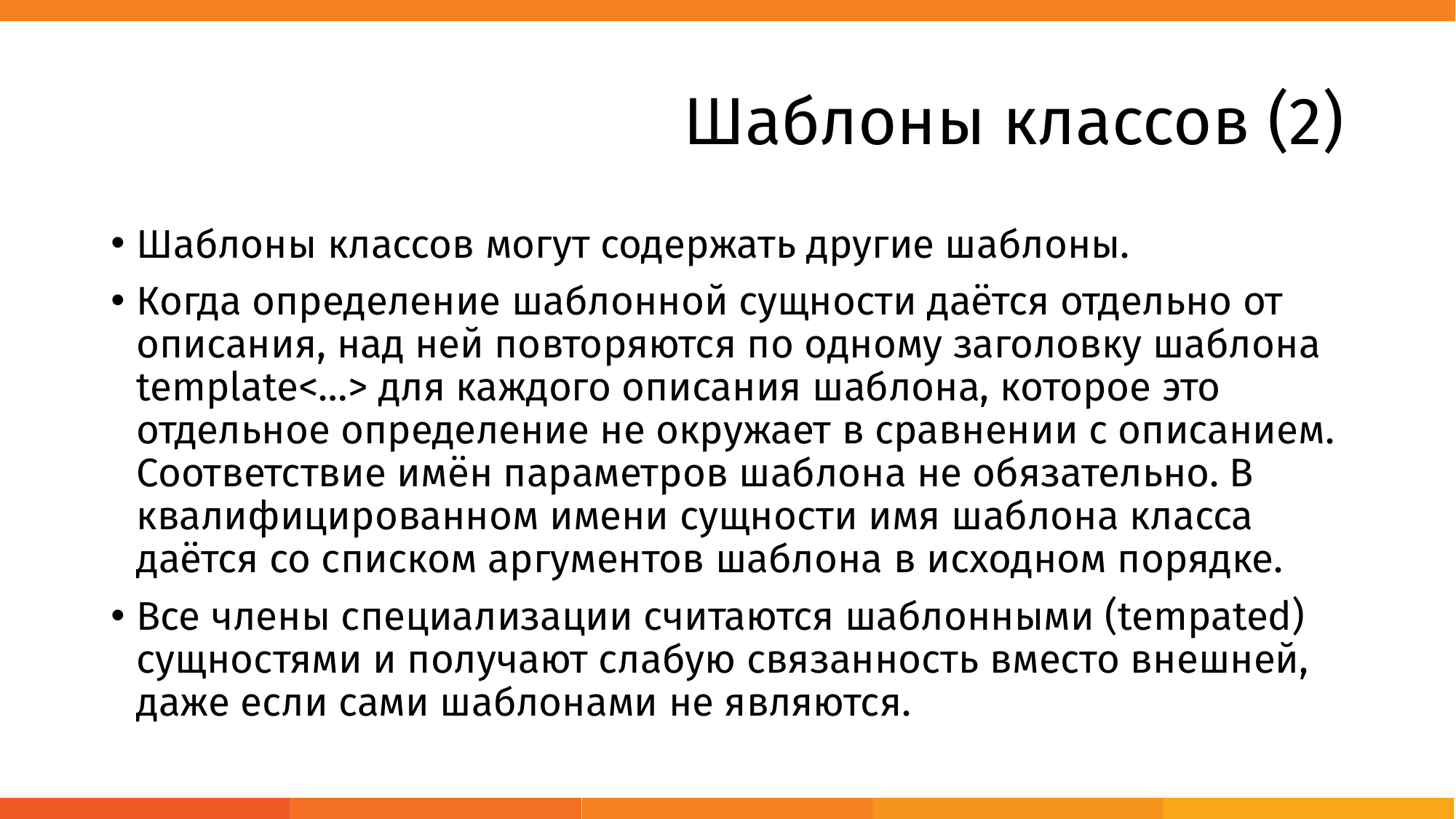

# Шаблоны классов (2)
Шаблоны классов могут содержать другие шаблоны.
Когда определение шаблонной сущности даётся отдельно от описания, над ней повторяются по одному заголовку шаблона template<…> для каждого описания шаблона, которое это отдельное определение не окружает в сравнении с описанием. Соответствие имён параметров шаблона не обязательно. В квалифицированном имени сущности имя шаблона класса даётся со спиcком аргументов шаблона в исходном порядке.
Все члены специализации считаются шаблонными (tempated) сущностями и получают слабую связанность вместо внешней, даже если сами шаблонами не являются.